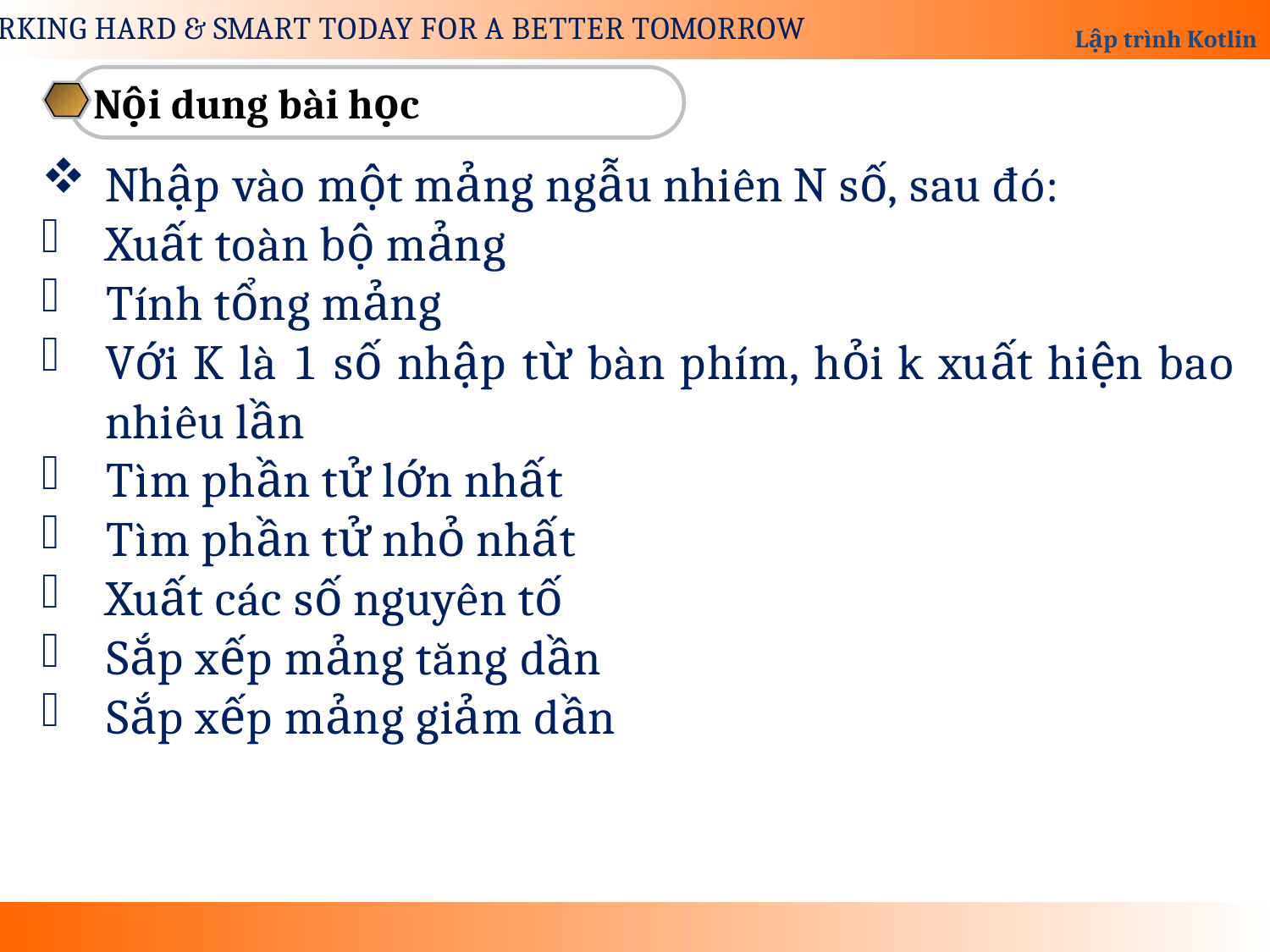

Nội dung bài học

Nhập vào một mảng ngẫu nhiên N số, sau đó:
Xuất toàn bộ mảng
Tính tổng mảng
Với K là 1 số nhập từ bàn phím, hỏi k xuất hiện bao nhiêu lần
Tìm phần tử lớn nhất
Tìm phần tử nhỏ nhất
Xuất các số nguyên tố
Sắp xếp mảng tăng dần
Sắp xếp mảng giảm dần